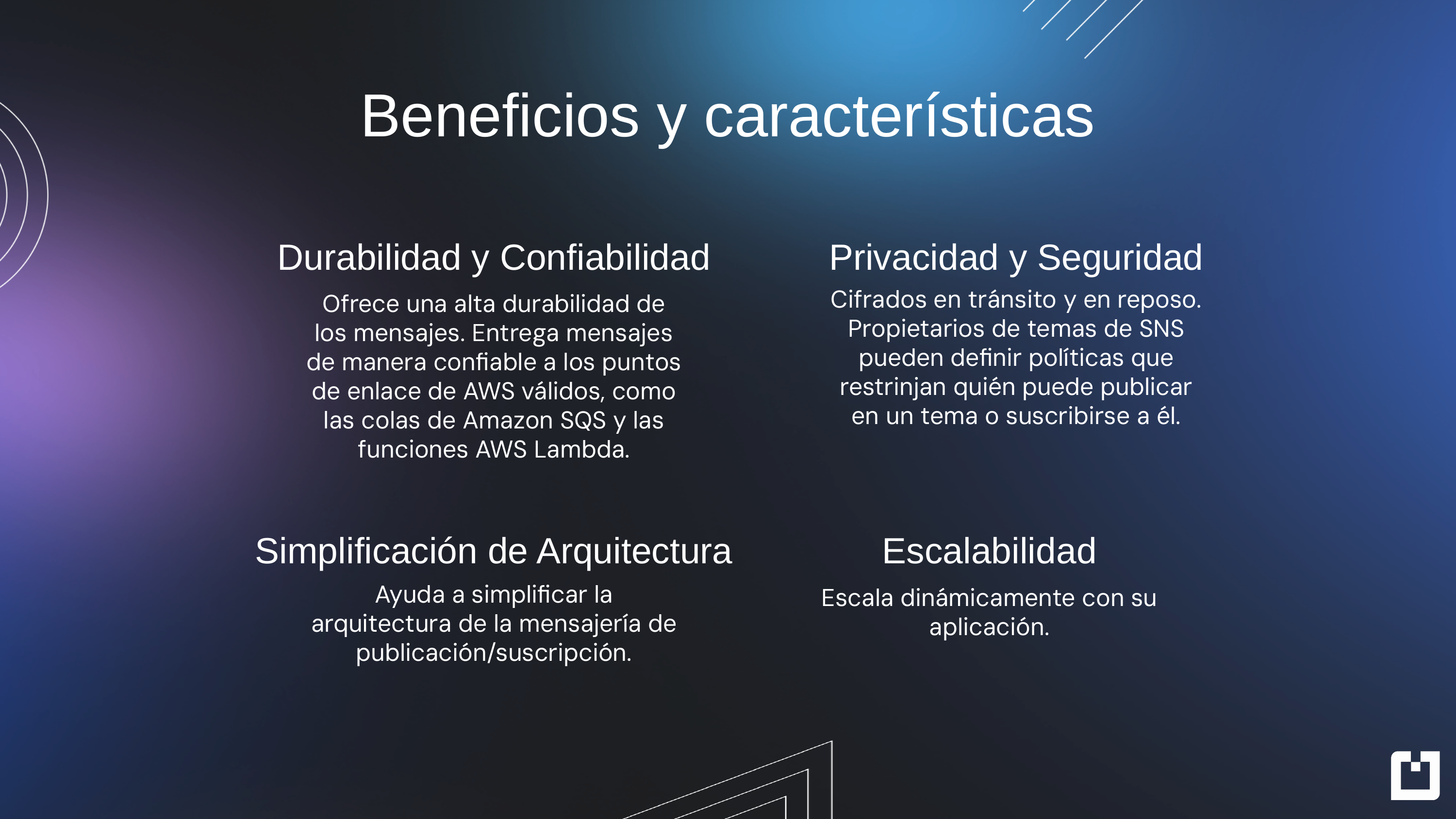

Beneficios y características
Durabilidad y Confiabilidad
Privacidad y Seguridad
Cifrados en tránsito y en reposo.
Propietarios de temas de SNS pueden definir políticas que restrinjan quién puede publicar en un tema o suscribirse a él.
Ofrece una alta durabilidad de los mensajes. Entrega mensajes de manera confiable a los puntos de enlace de AWS válidos, como las colas de Amazon SQS y las funciones AWS Lambda.
Simplificación de Arquitectura
Escalabilidad
Ayuda a simplificar la arquitectura de la mensajería de publicación/suscripción.
Escala dinámicamente con su aplicación.